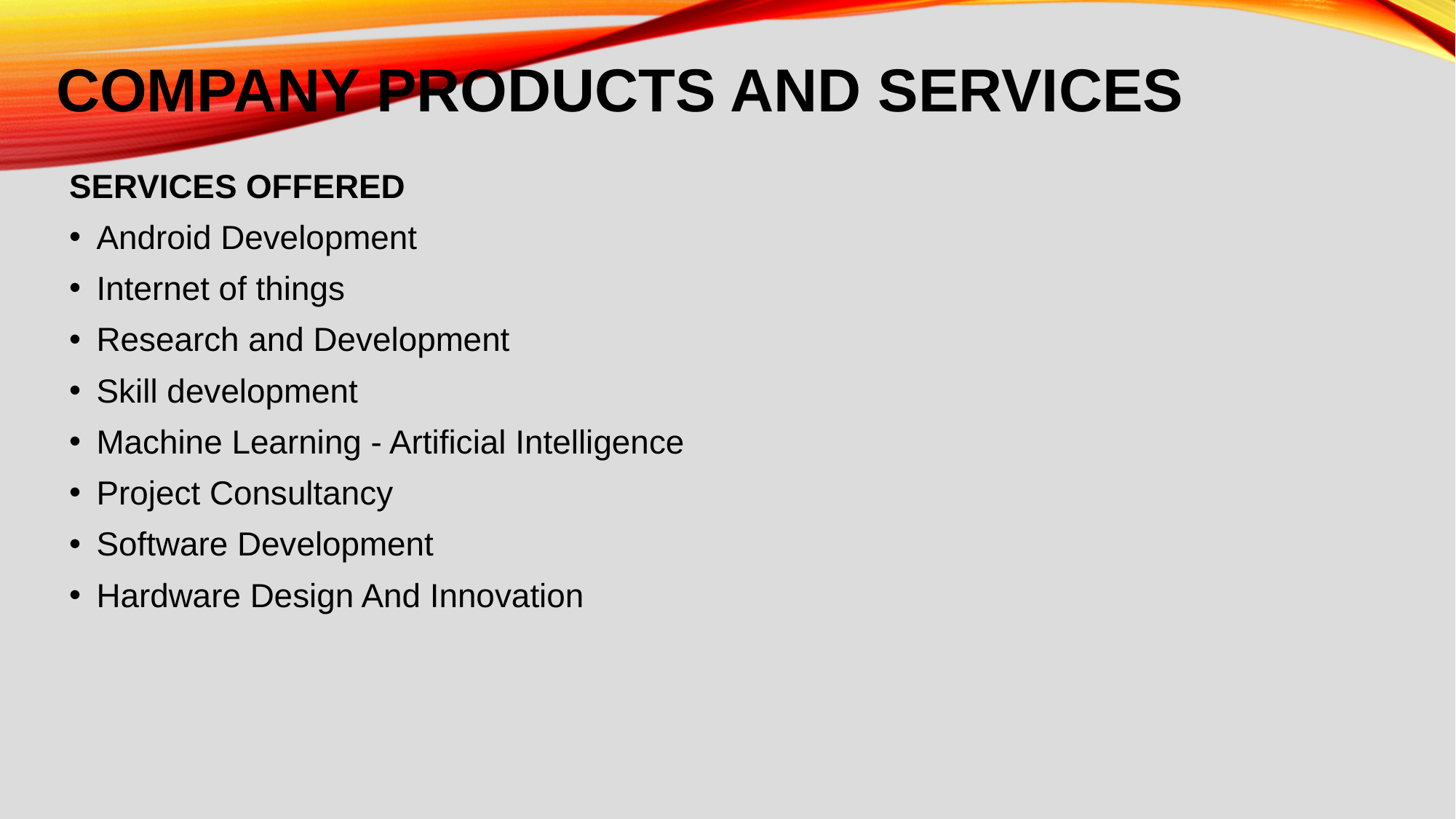

# COMPANY PRODUCTS AND SERVICES
SERVICES OFFERED
Android Development
Internet of things
Research and Development
Skill development
Machine Learning - Artificial Intelligence
Project Consultancy
Software Development
Hardware Design And Innovation